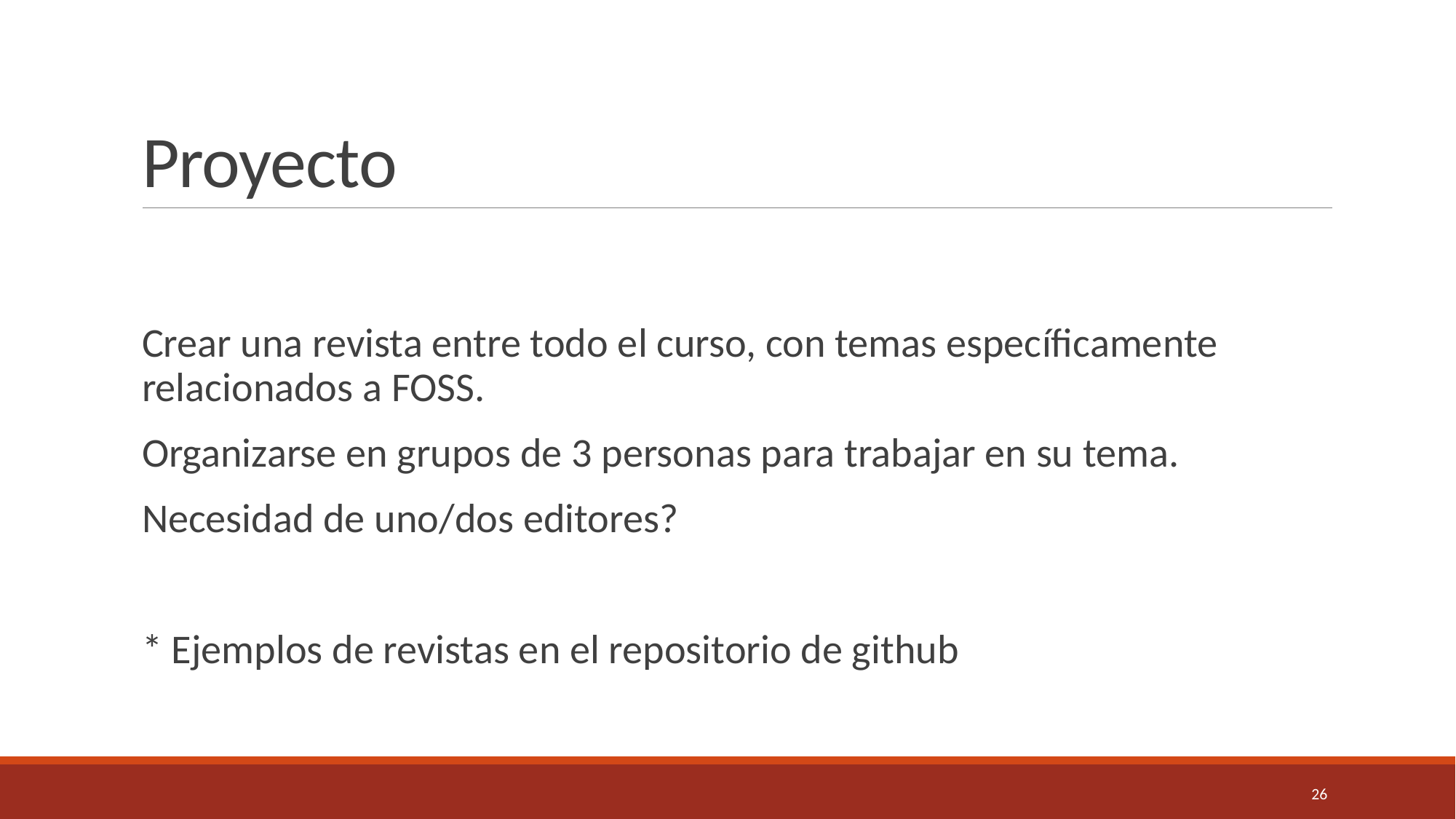

# Proyecto
Crear una revista entre todo el curso, con temas específicamente relacionados a FOSS.
Organizarse en grupos de 3 personas para trabajar en su tema.
Necesidad de uno/dos editores?

* Ejemplos de revistas en el repositorio de github
26